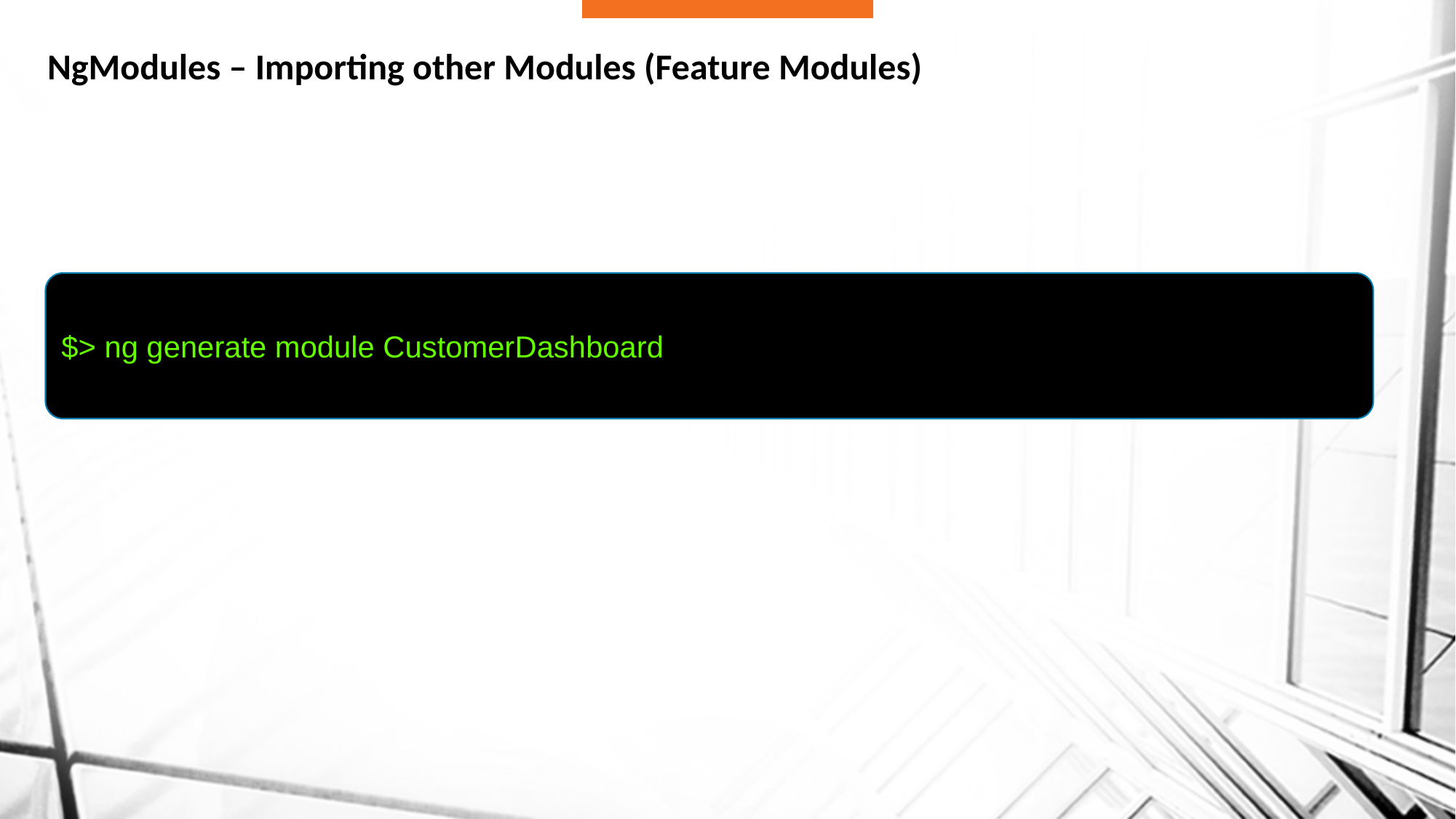

# NgModules – Importing other Modules (Feature Modules)
$> ng generate module CustomerDashboard